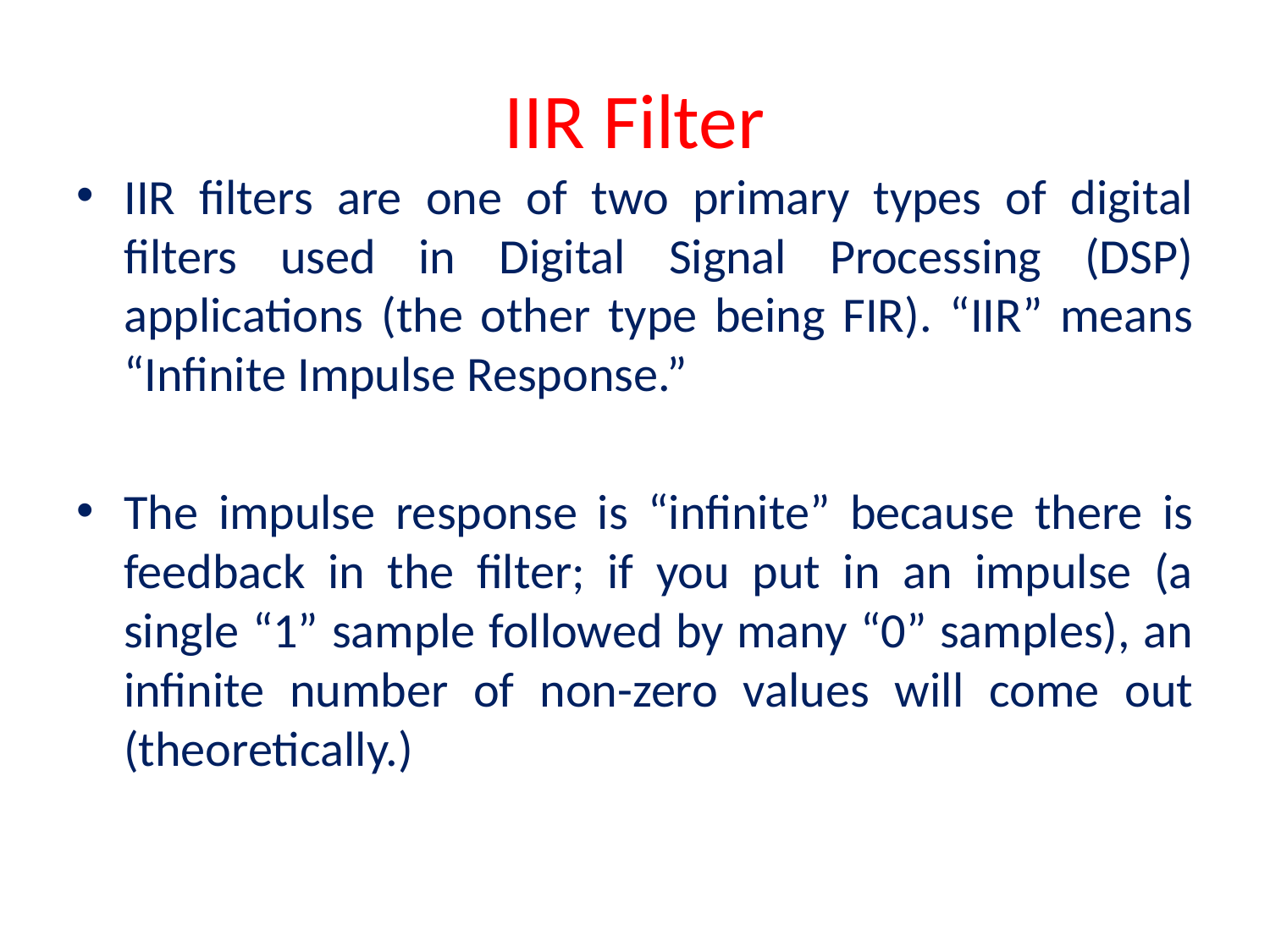

# IIR Filter
IIR filters are one of two primary types of digital filters used in Digital Signal Processing (DSP) applications (the other type being FIR). “IIR” means “Infinite Impulse Response.”

The impulse response is “infinite” because there is feedback in the filter; if you put in an impulse (a single “1” sample followed by many “0” samples), an infinite number of non-zero values will come out (theoretically.)